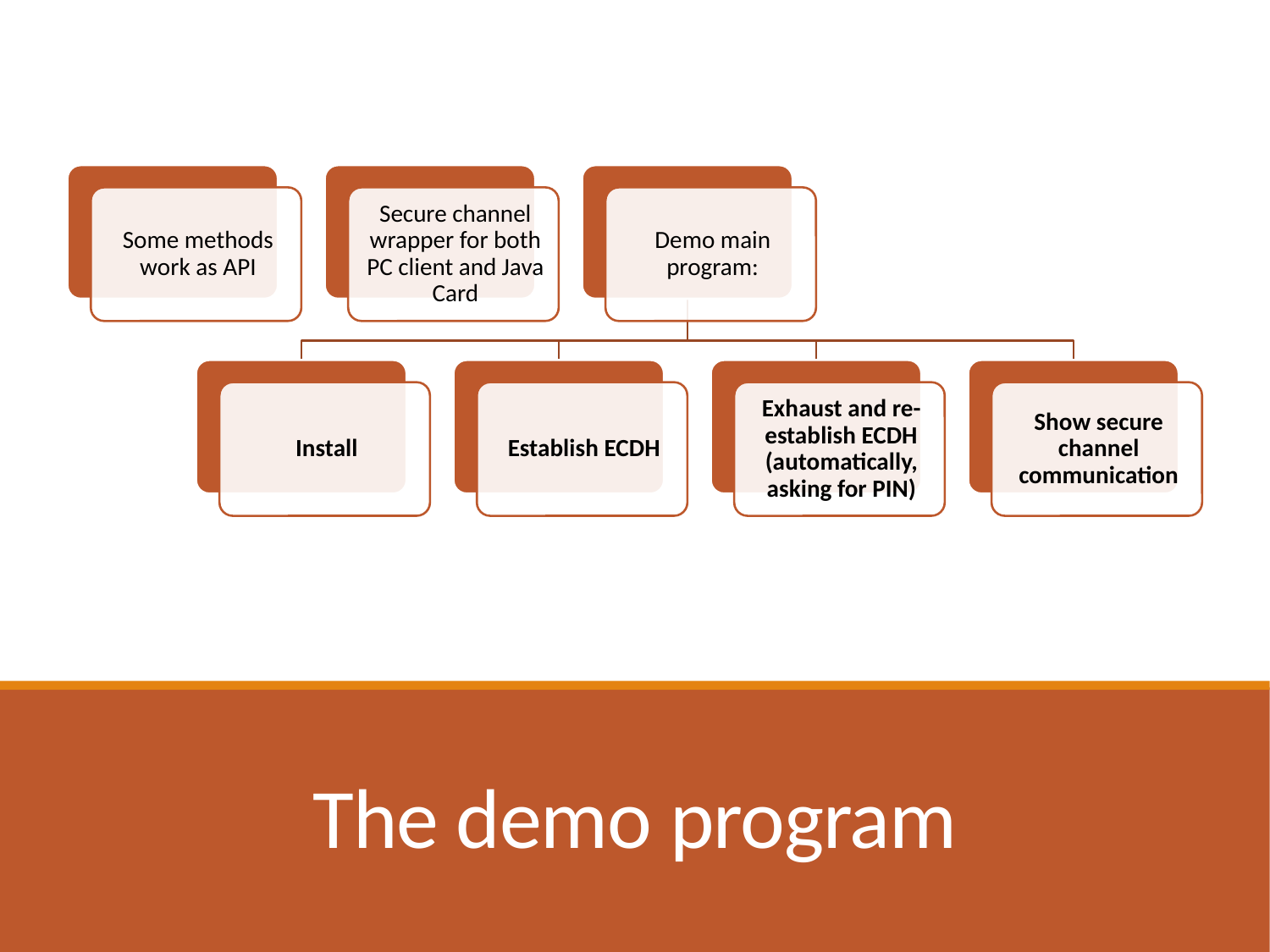

Some methods work as API
Secure channel wrapper for both PC client and Java Card
Demo main program:
Install
Establish ECDH
Exhaust and re-establish ECDH (automatically, asking for PIN)
Show secure channel communication

# The demo program